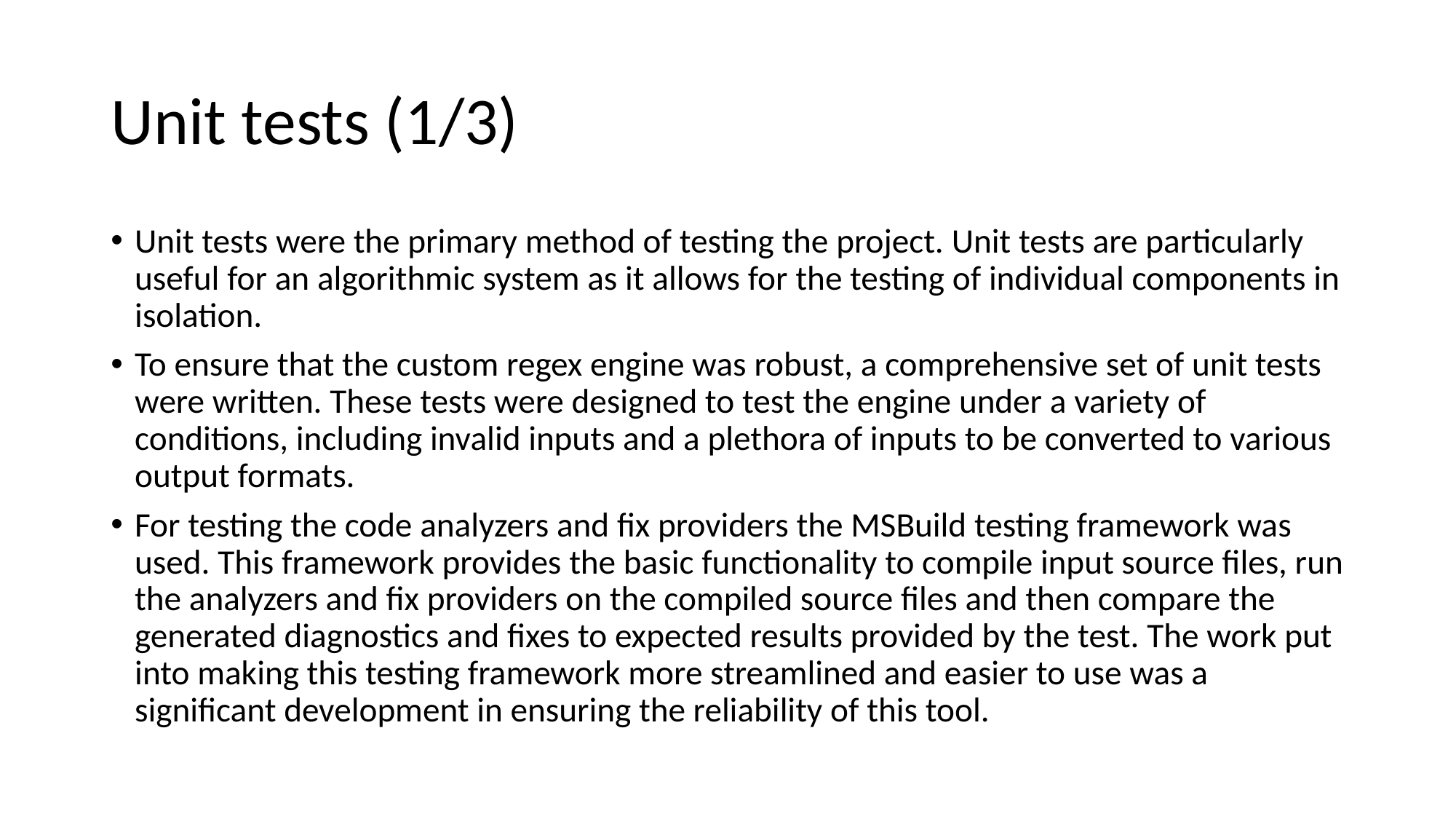

# Unit tests (1/3)
Unit tests were the primary method of testing the project. Unit tests are particularly useful for an algorithmic system as it allows for the testing of individual components in isolation.
To ensure that the custom regex engine was robust, a comprehensive set of unit tests were written. These tests were designed to test the engine under a variety of conditions, including invalid inputs and a plethora of inputs to be converted to various output formats.
For testing the code analyzers and fix providers the MSBuild testing framework was used. This framework provides the basic functionality to compile input source files, run the analyzers and fix providers on the compiled source files and then compare the generated diagnostics and fixes to expected results provided by the test. The work put into making this testing framework more streamlined and easier to use was a significant development in ensuring the reliability of this tool.